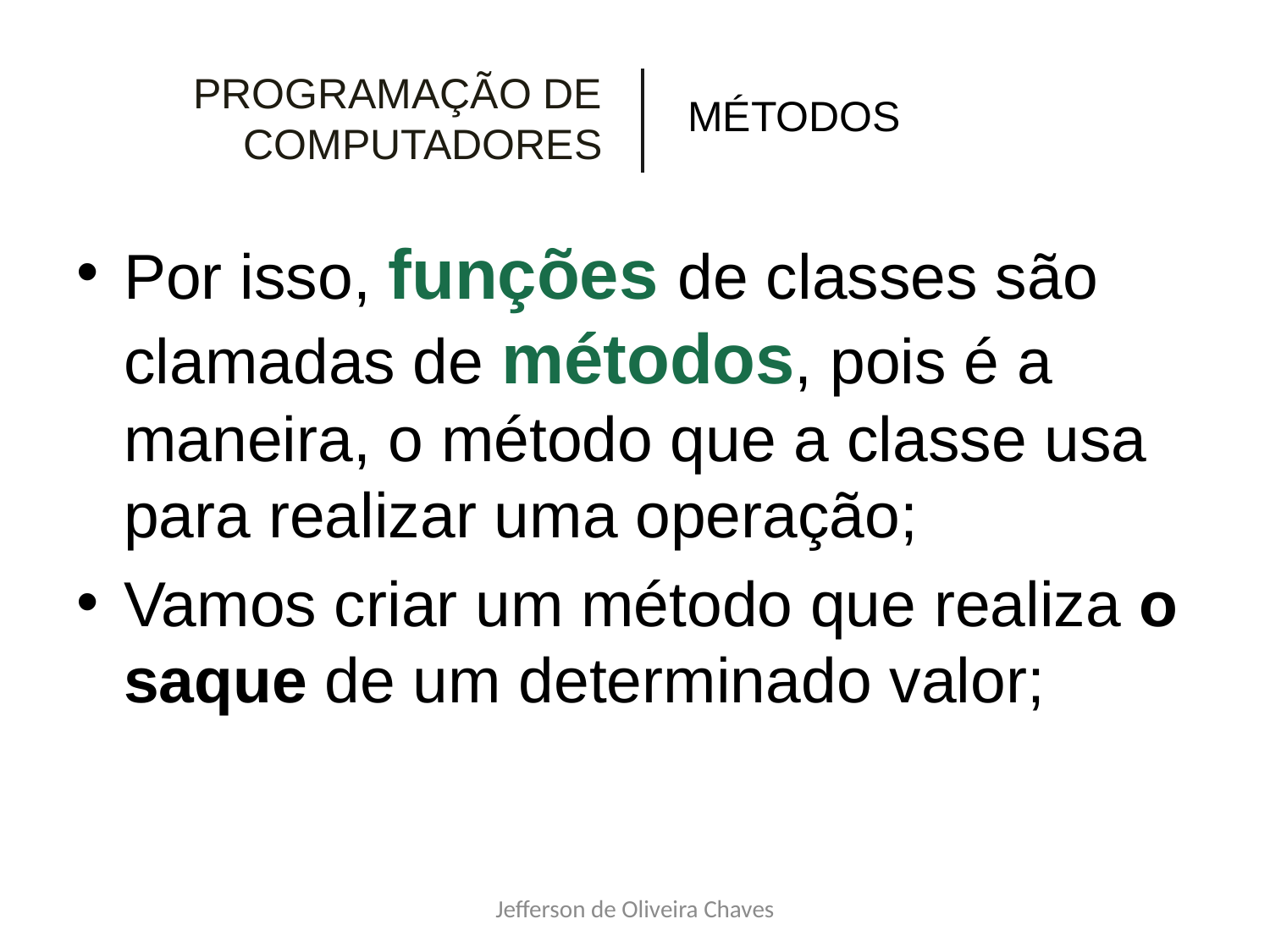

# PROGRAMAÇÃO DE COMPUTADORES
MÉTODOS
Por isso, funções de classes são clamadas de métodos, pois é a maneira, o método que a classe usa para realizar uma operação;
Vamos criar um método que realiza o saque de um determinado valor;
Jefferson de Oliveira Chaves